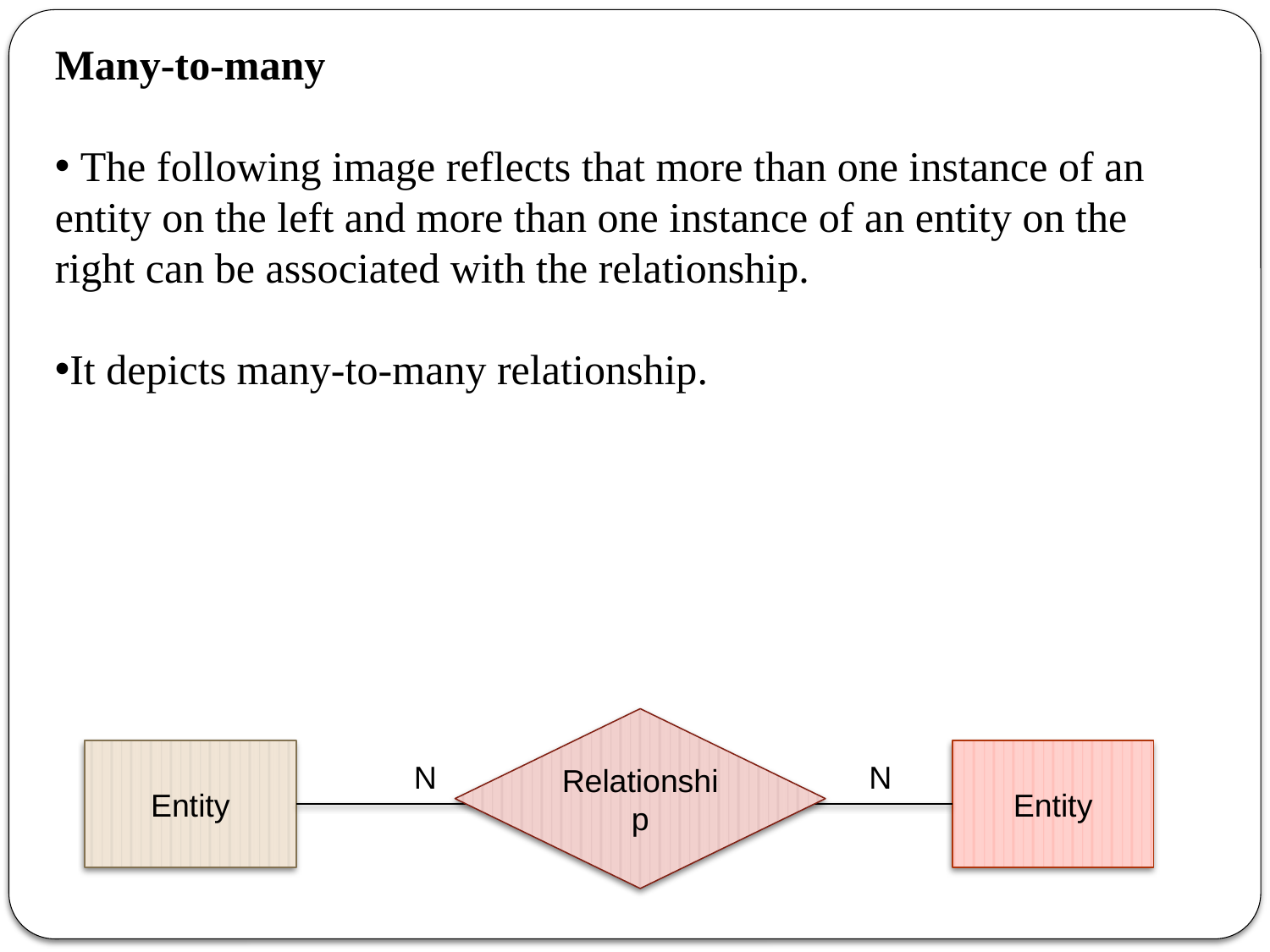

Many-to-many

 The following image reflects that more than one instance of an entity on the left and more than one instance of an entity on the right can be associated with the relationship.

It depicts many-to-many relationship.
Relationship
Entity
Entity
N
N